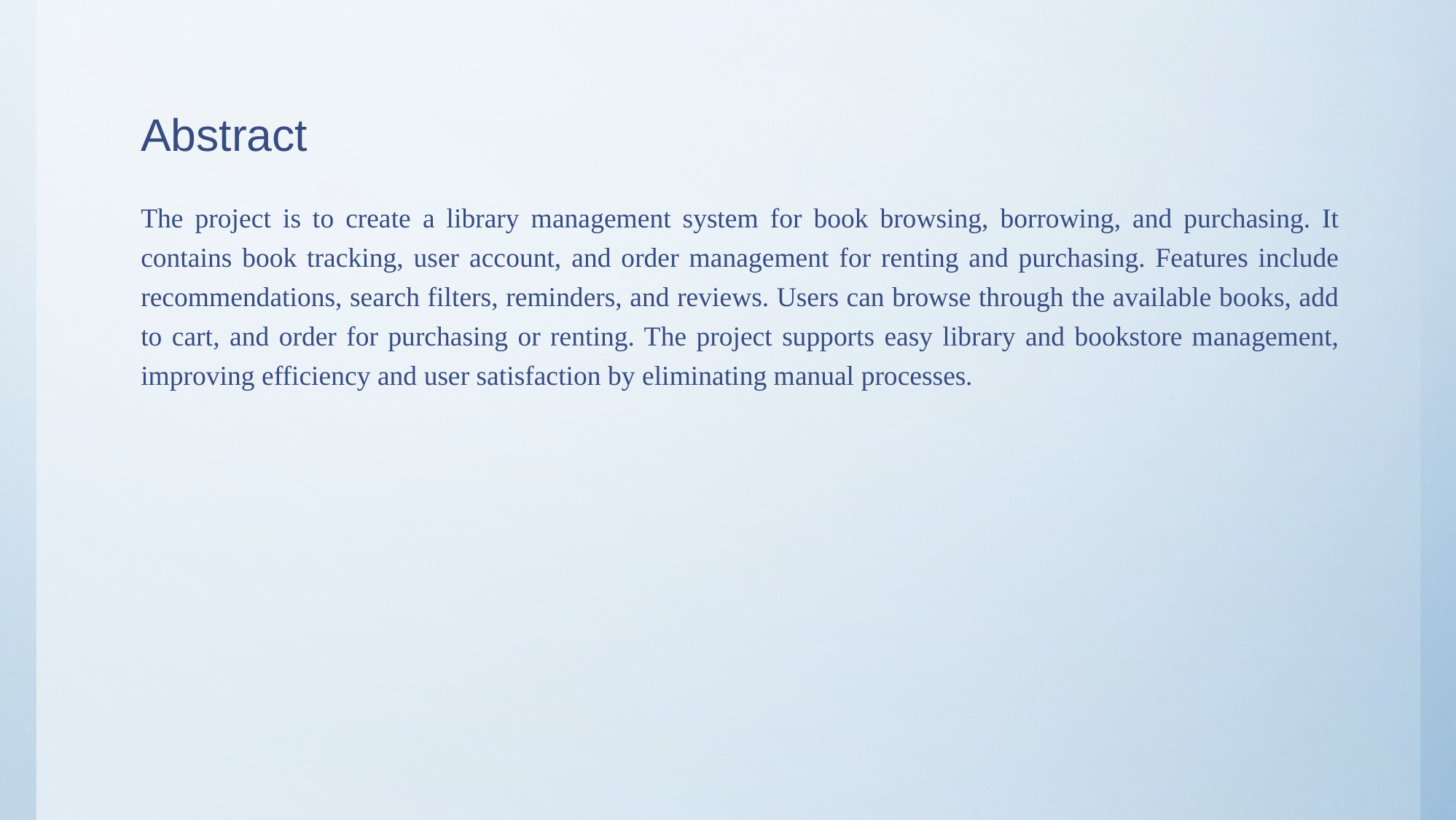

# Abstract
The project is to create a library management system for book browsing, borrowing, and purchasing. It contains book tracking, user account, and order management for renting and purchasing. Features include recommendations, search filters, reminders, and reviews. Users can browse through the available books, add to cart, and order for purchasing or renting. The project supports easy library and bookstore management, improving efficiency and user satisfaction by eliminating manual processes.